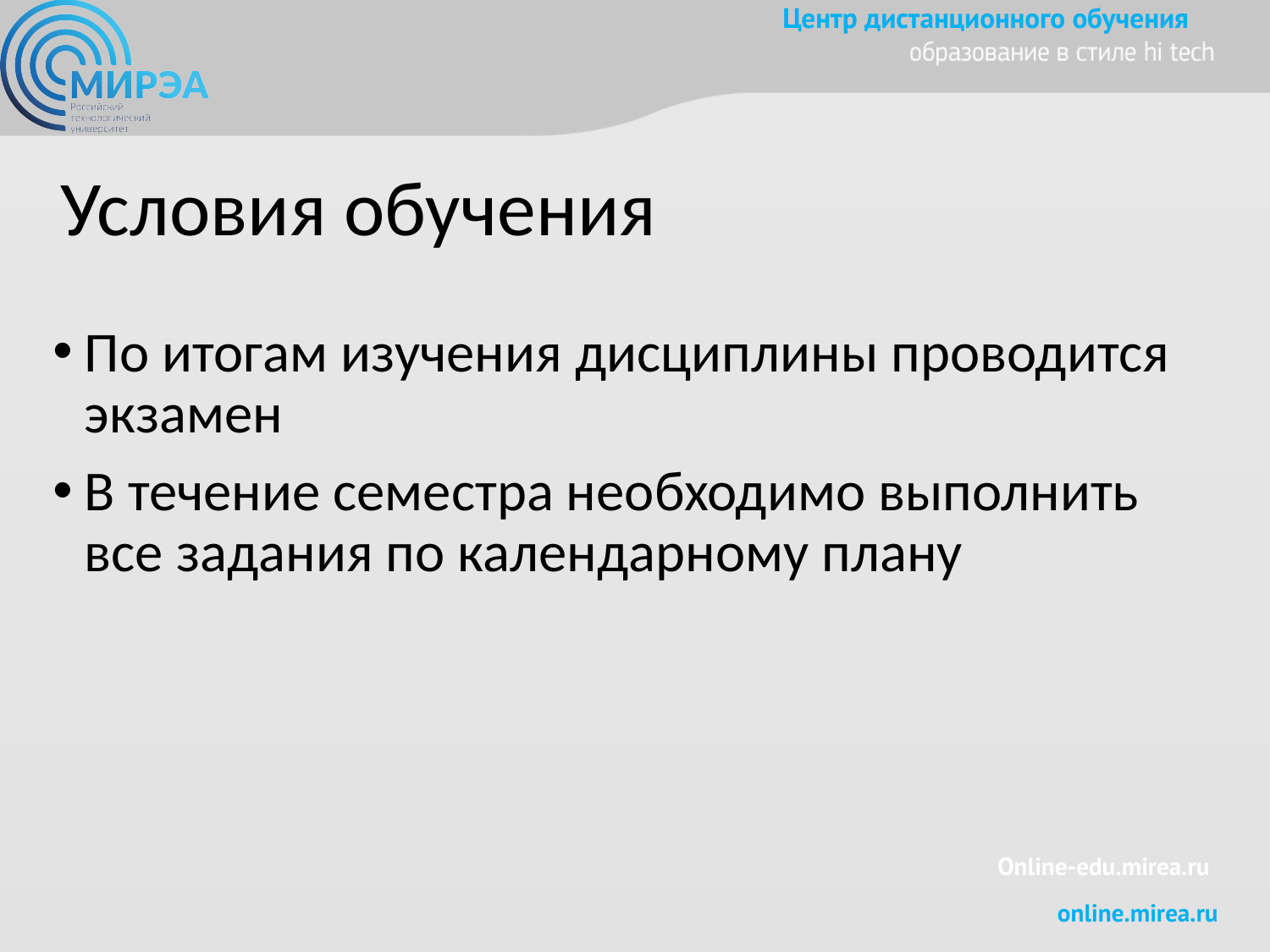

Условия обучения
По итогам изучения дисциплины проводится экзамен
В течение семестра необходимо выполнить все задания по календарному плану
Online-edu.mirea.ru